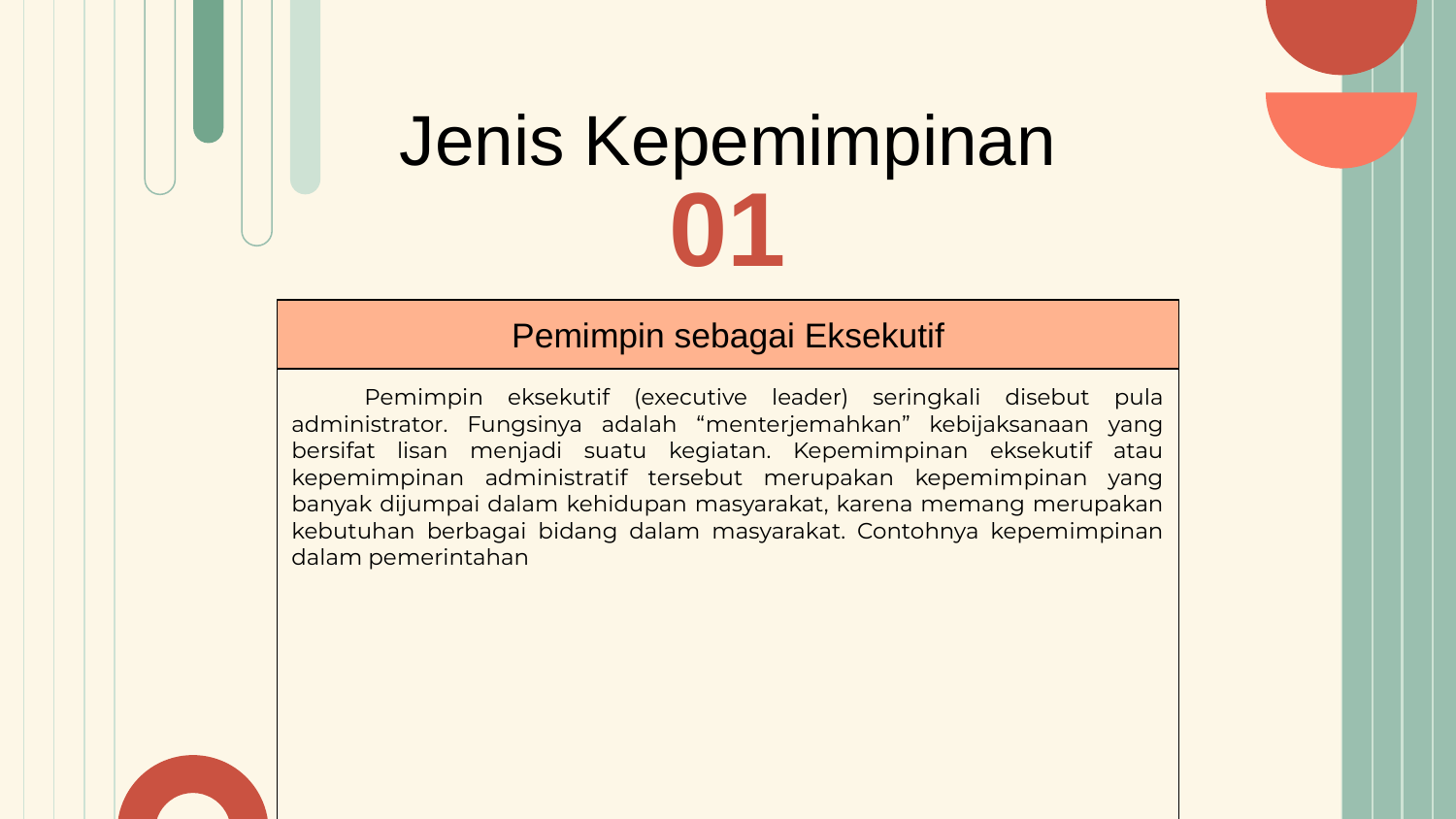

# Jenis Kepemimpinan
01
Pemimpin sebagai Eksekutif
Pemimpin eksekutif (executive leader) seringkali disebut pula administrator. Fungsinya adalah “menterjemahkan” kebijaksanaan yang bersifat lisan menjadi suatu kegiatan. Kepemimpinan eksekutif atau kepemimpinan administratif tersebut merupakan kepemimpinan yang banyak dijumpai dalam kehidupan masyarakat, karena memang merupakan kebutuhan berbagai bidang dalam masyarakat. Contohnya kepemimpinan dalam pemerintahan